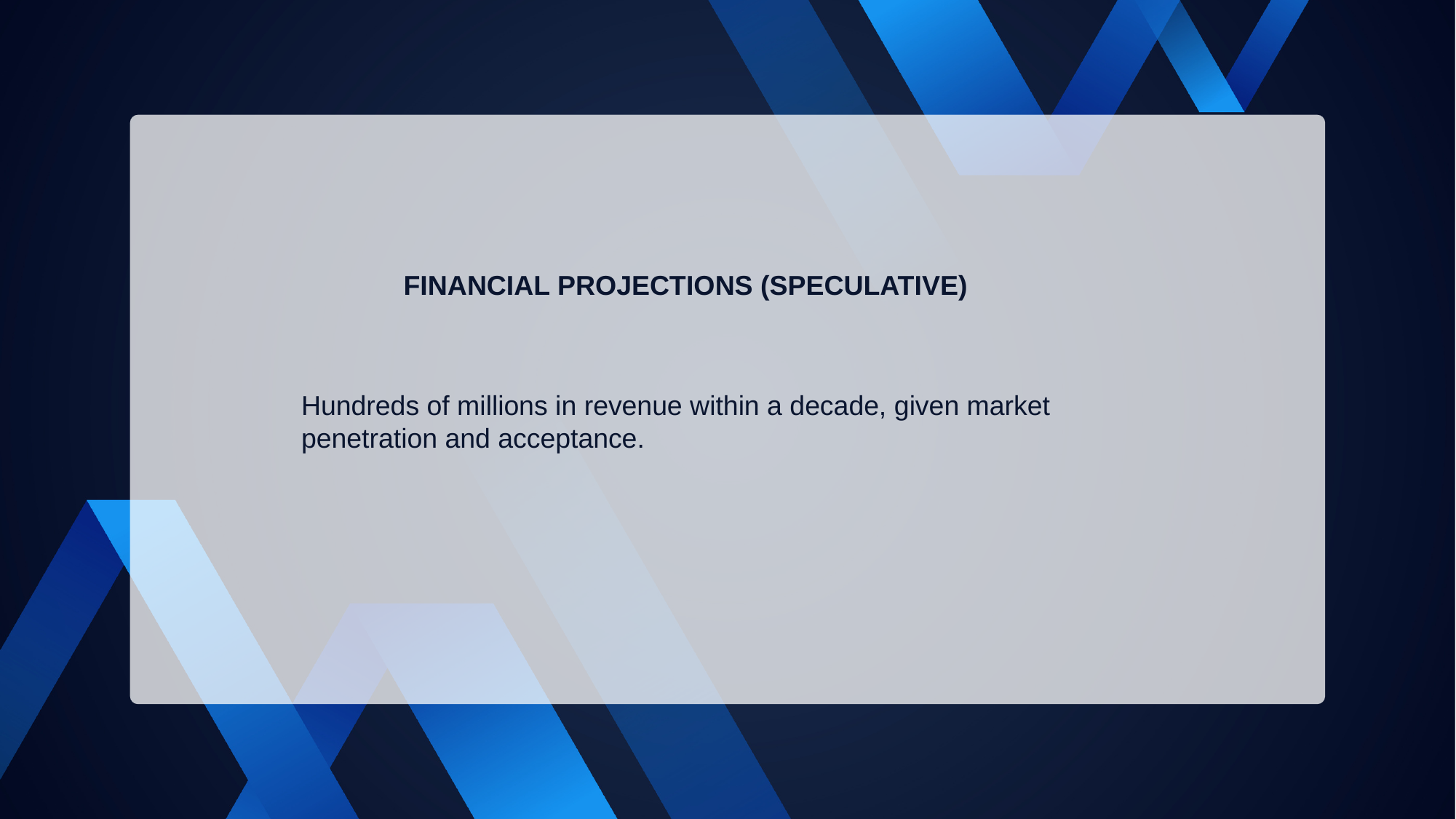

FINANCIAL PROJECTIONS (SPECULATIVE)

Hundreds of millions in revenue within a decade, given market penetration and acceptance.